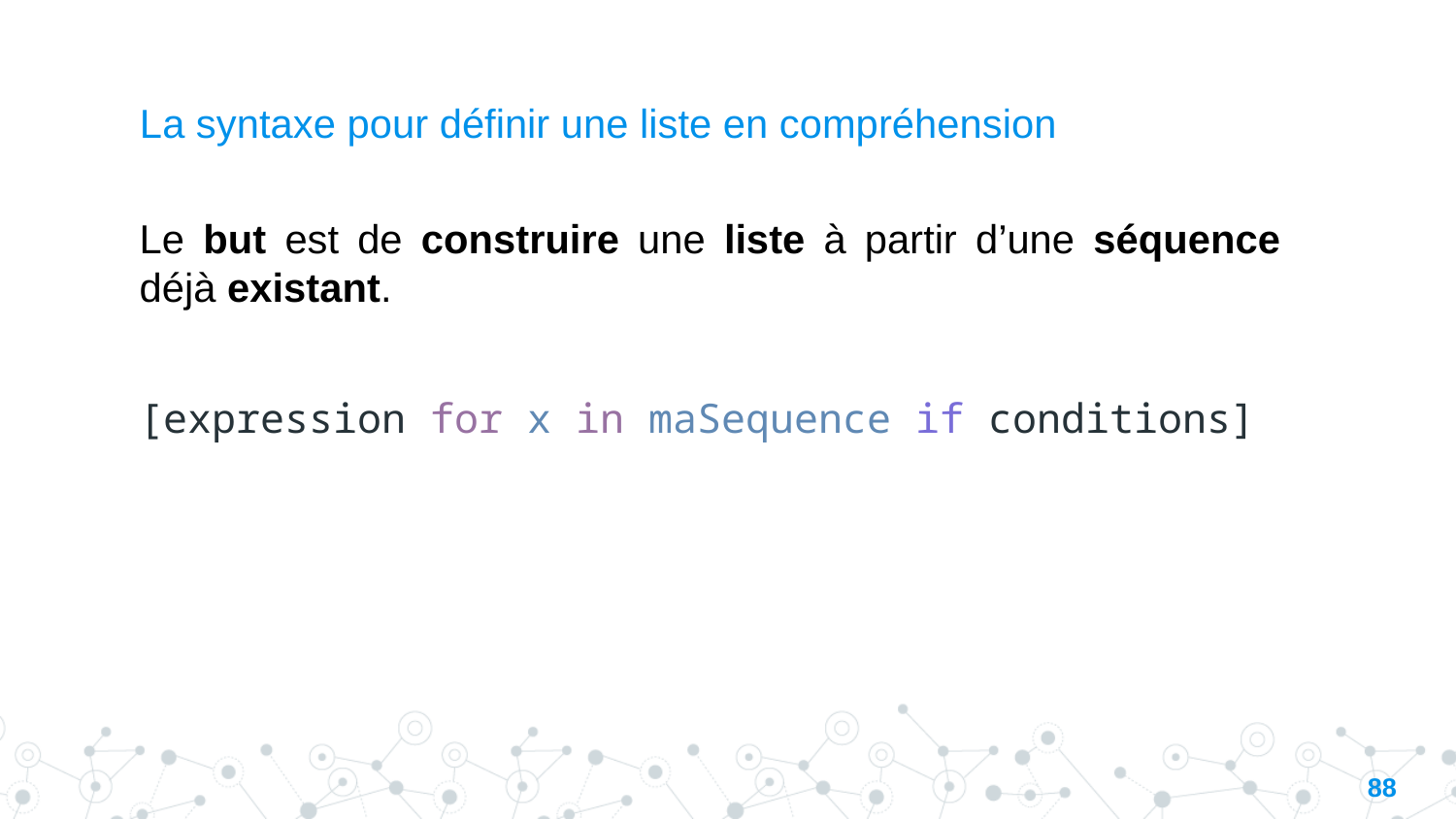

# La syntaxe pour définir une liste en compréhension
Le but est de construire une liste à partir d’une séquence déjà existant.
[expression for x in maSequence if conditions]
88